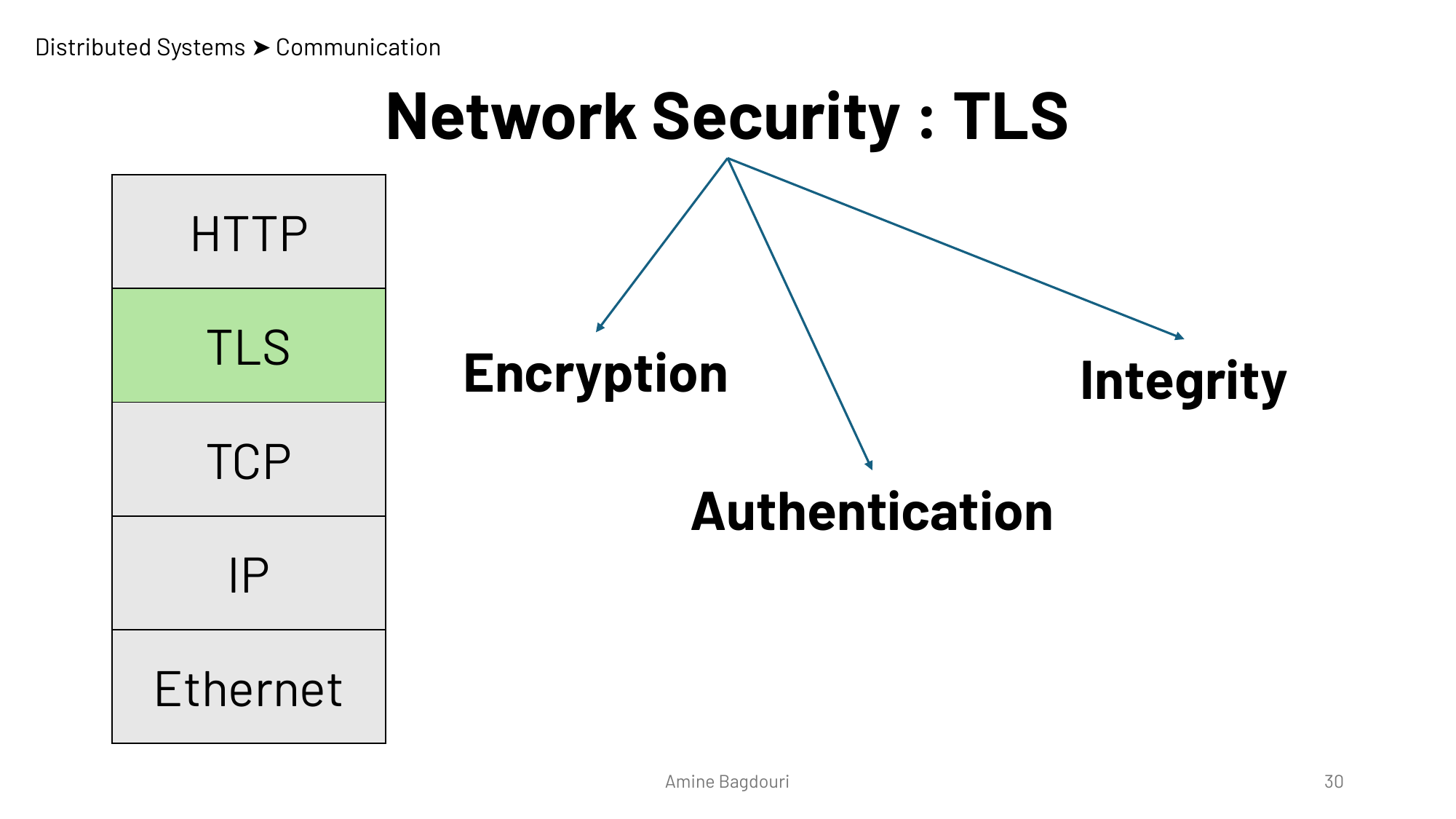

Distributed Systems ➤ Communication
Network Security : TLS
| HTTP |
| --- |
| TLS |
| TCP |
| IP |
| Ethernet |
Encryption
Integrity
Authentication
Amine Bagdouri
30